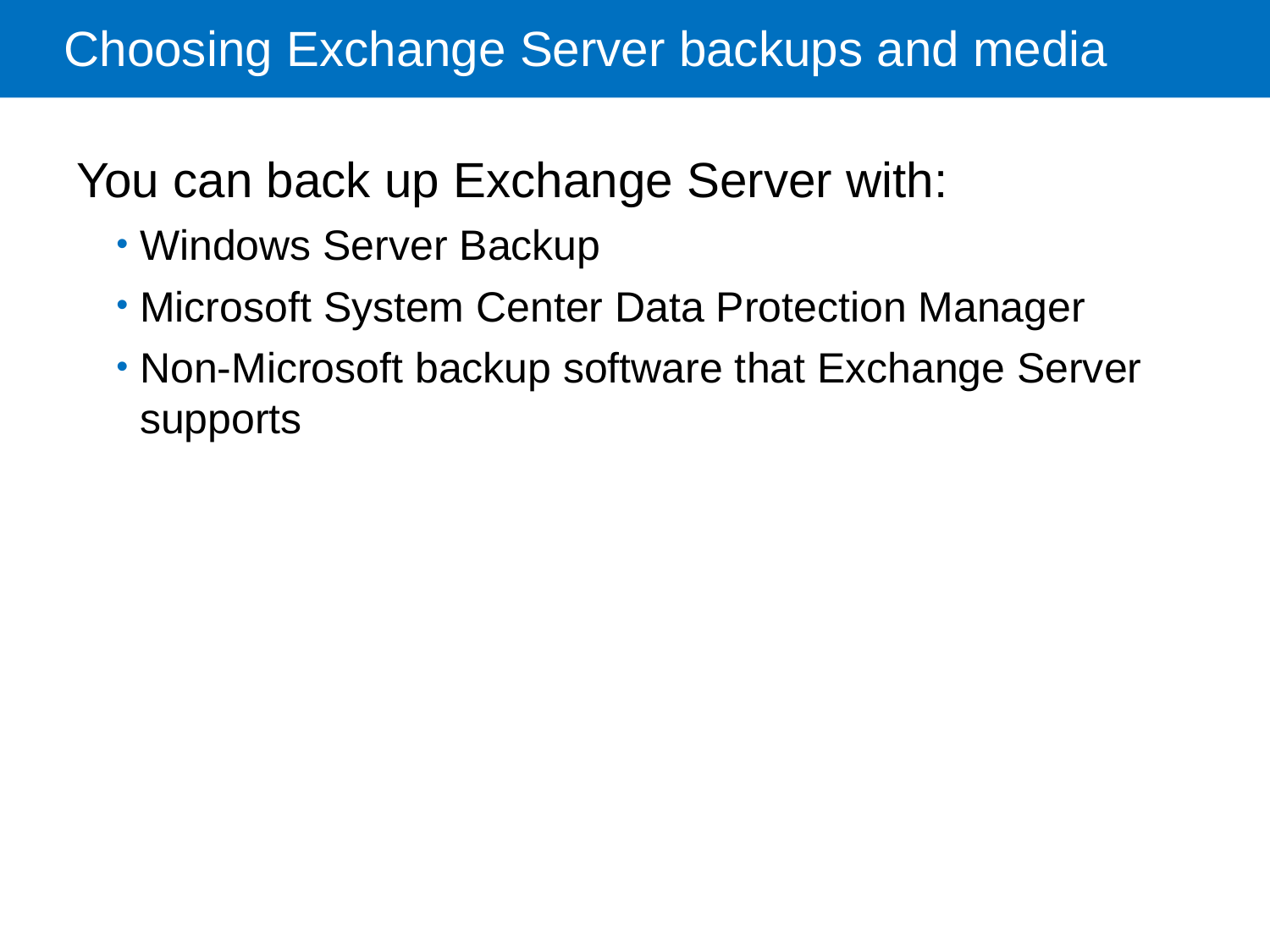

# Choosing Exchange Server backups and media
You can back up Exchange Server with:
Windows Server Backup
Microsoft System Center Data Protection Manager
Non-Microsoft backup software that Exchange Server supports